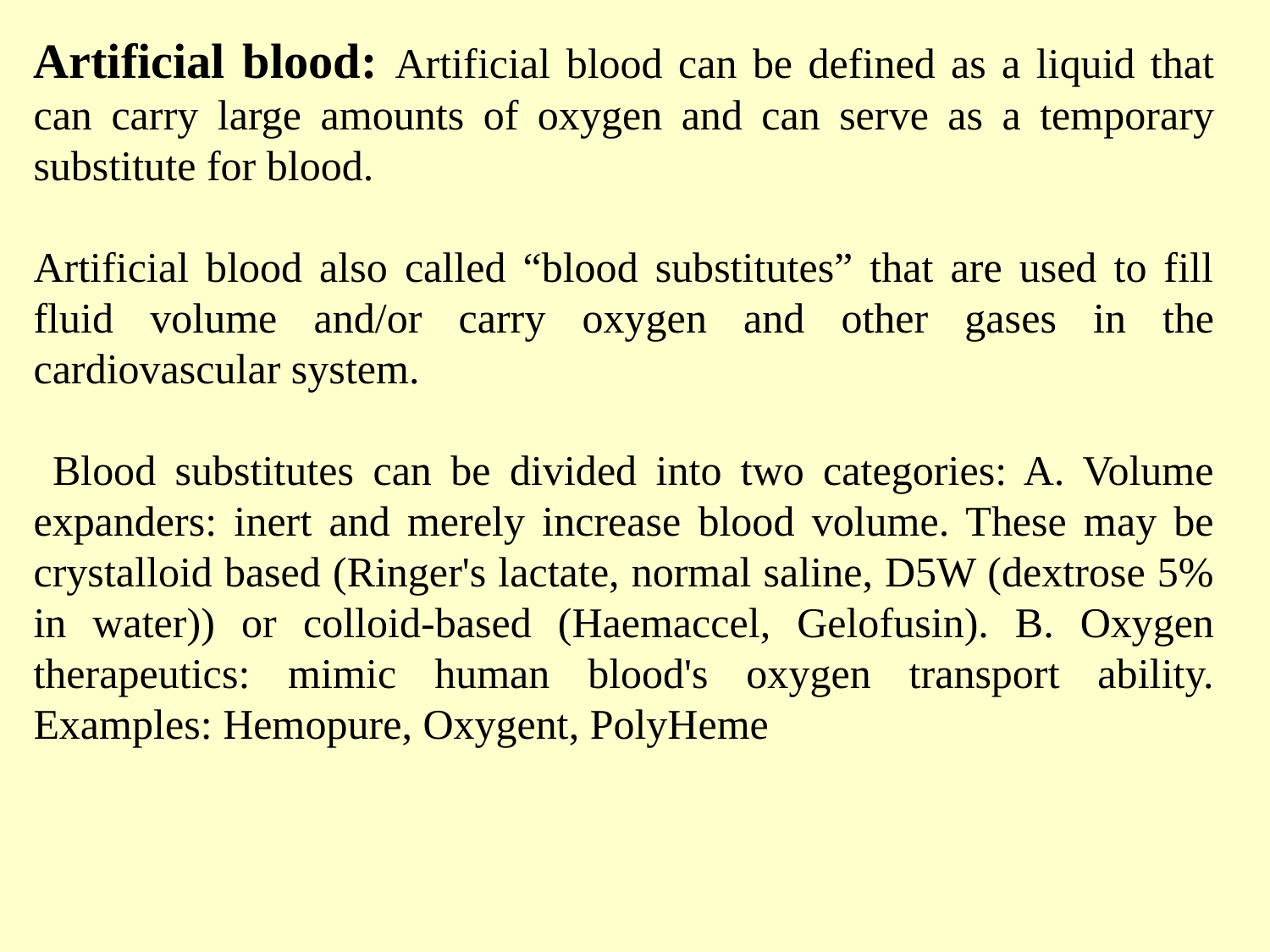

Artificial blood: Artificial blood can be defined as a liquid that can carry large amounts of oxygen and can serve as a temporary substitute for blood.

Artificial blood also called “blood substitutes” that are used to fill fluid volume and/or carry oxygen and other gases in the cardiovascular system.

 Blood substitutes can be divided into two categories: A. Volume expanders: inert and merely increase blood volume. These may be crystalloid based (Ringer's lactate, normal saline, D5W (dextrose 5% in water)) or colloid-based (Haemaccel, Gelofusin). B. Oxygen therapeutics: mimic human blood's oxygen transport ability. Examples: Hemopure, Oxygent, PolyHeme